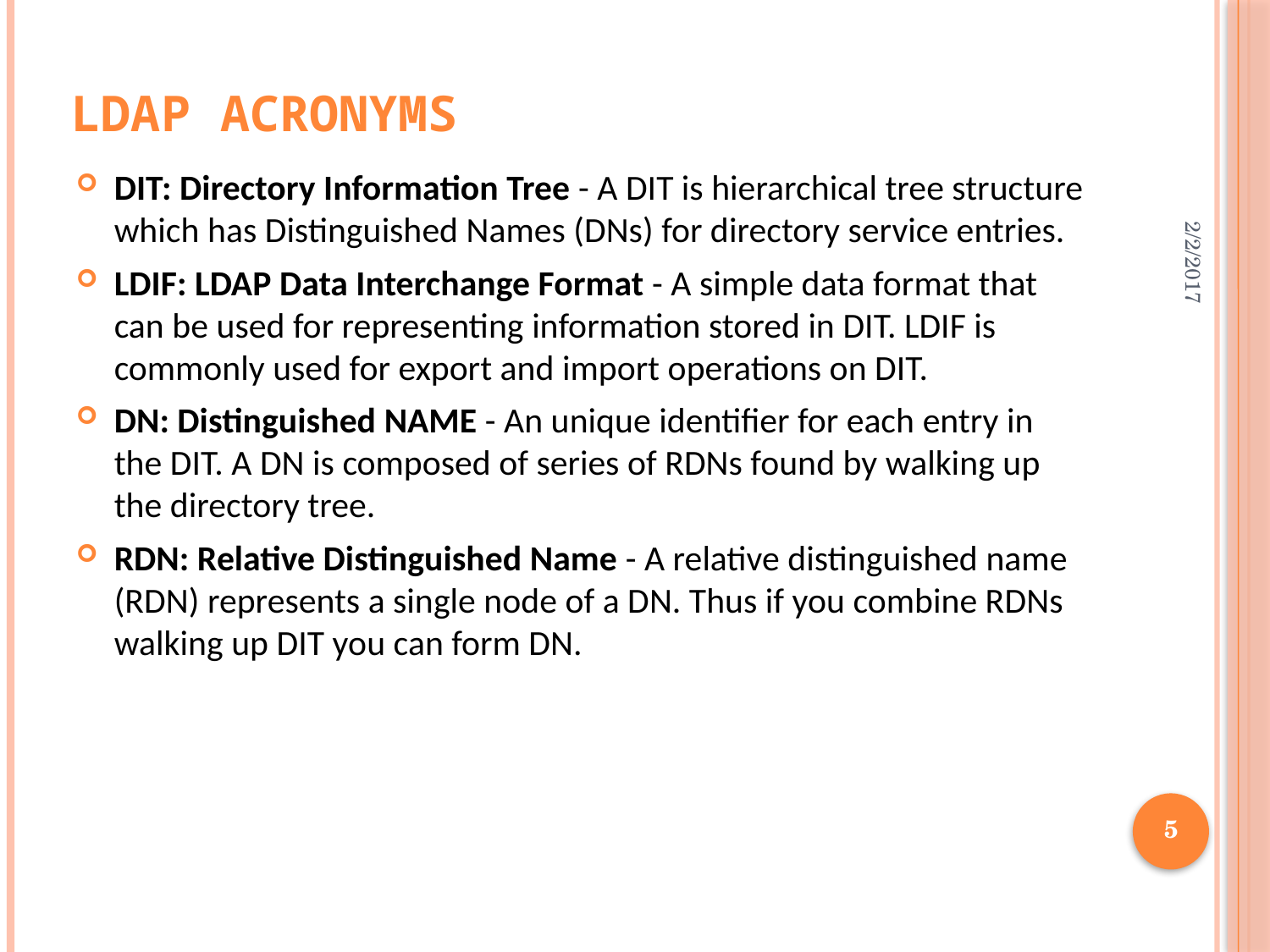

# LDAP Acronyms
2/2/2017
DIT: Directory Information Tree - A DIT is hierarchical tree structure which has Distinguished Names (DNs) for directory service entries.
LDIF: LDAP Data Interchange Format - A simple data format that can be used for representing information stored in DIT. LDIF is commonly used for export and import operations on DIT.
DN: Distinguished NAME - An unique identifier for each entry in the DIT. A DN is composed of series of RDNs found by walking up the directory tree.
RDN: Relative Distinguished Name - A relative distinguished name (RDN) represents a single node of a DN. Thus if you combine RDNs walking up DIT you can form DN.
5